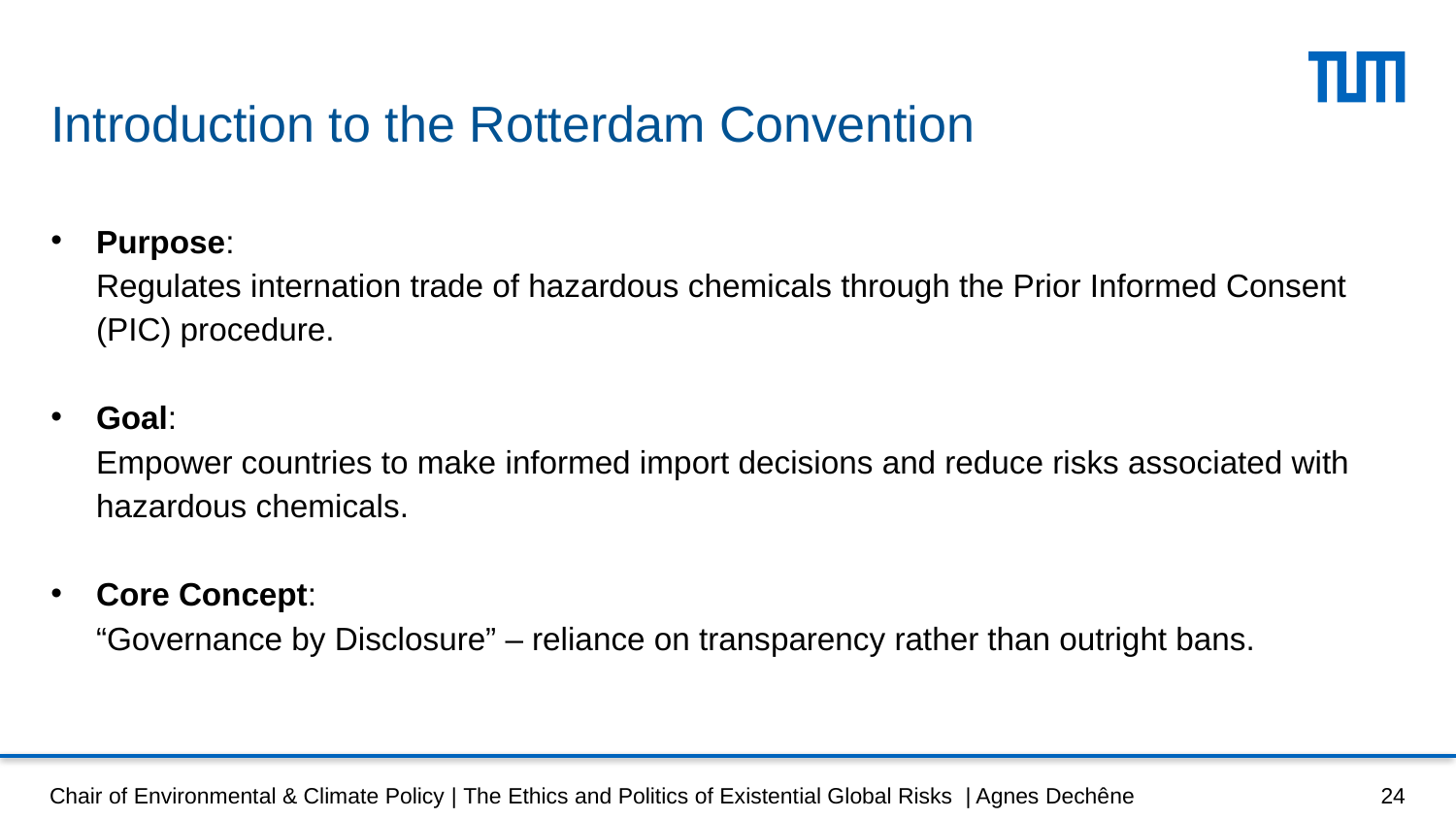

# Introduction to the Rotterdam Convention
Purpose:
Regulates internation trade of hazardous chemicals through the Prior Informed Consent (PIC) procedure.

Goal:
Empower countries to make informed import decisions and reduce risks associated with hazardous chemicals.

Core Concept:
“Governance by Disclosure” – reliance on transparency rather than outright bans.
Chair of Environmental & Climate Policy | The Ethics and Politics of Existential Global Risks  | Agnes Dechêne
24